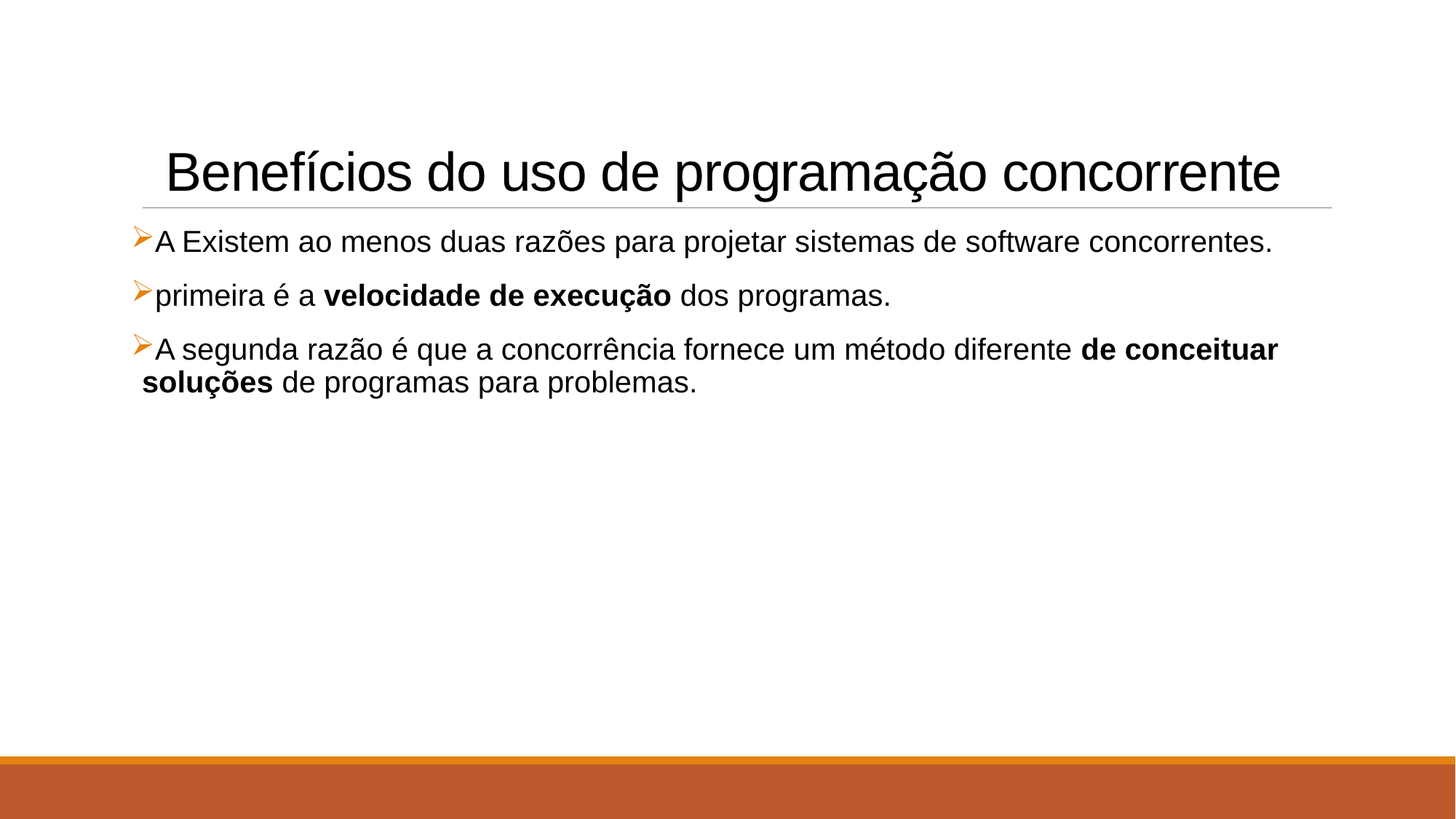

# Benefícios do uso de programação concorrente
A Existem ao menos duas razões para projetar sistemas de software concorrentes.
primeira é a velocidade de execução dos programas.
A segunda razão é que a concorrência fornece um método diferente de conceituar soluções de programas para problemas.